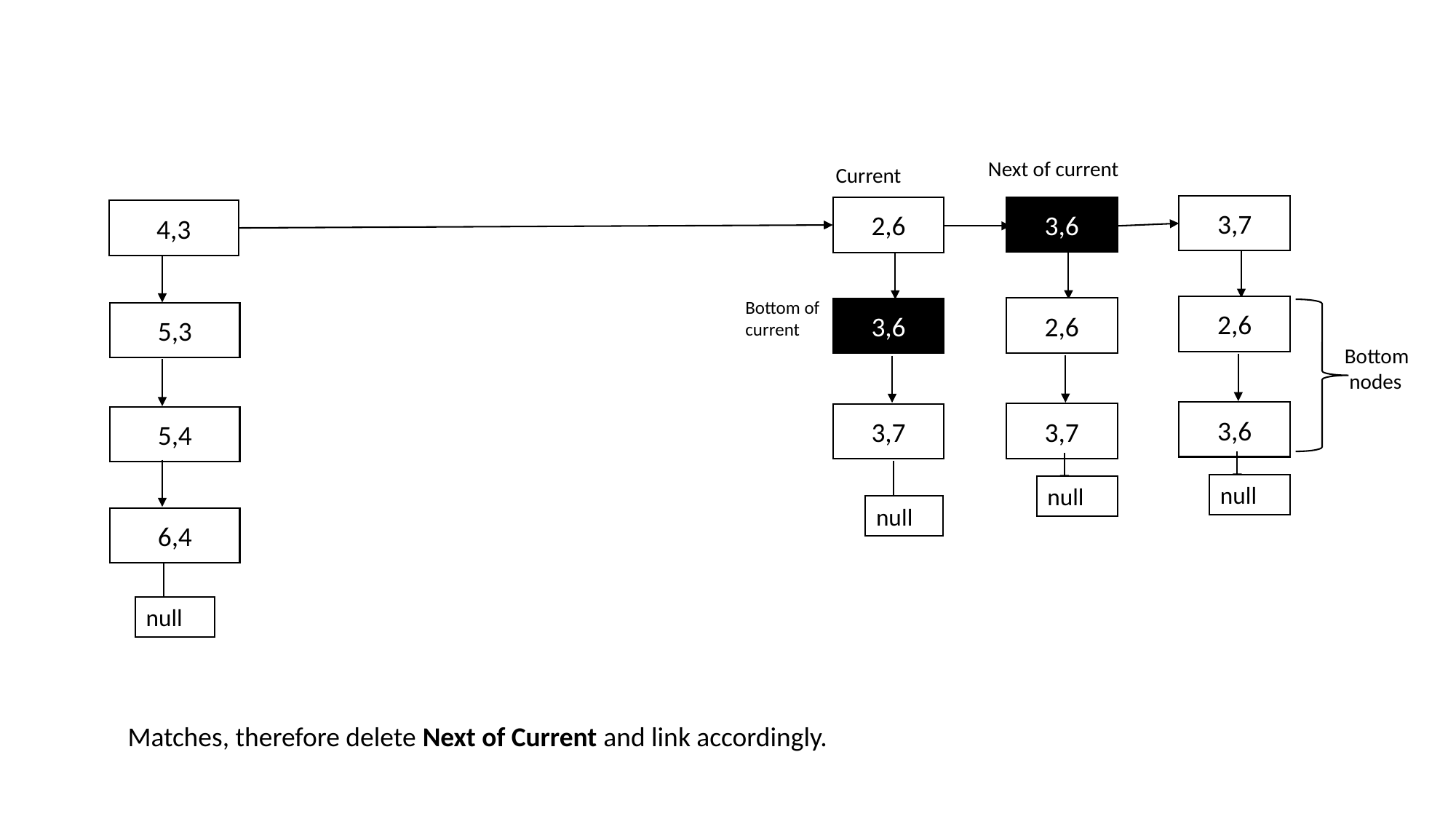

Next of current
Current
3,7
3,6
2,6
4,3
Bottom of  current
2,6
2,6
3,6

5,3
Bottom
 nodes
3,6
3,7
3,7
5,4
null
null
null
6,4
null
Matches, therefore delete Next of Current and link accordingly.